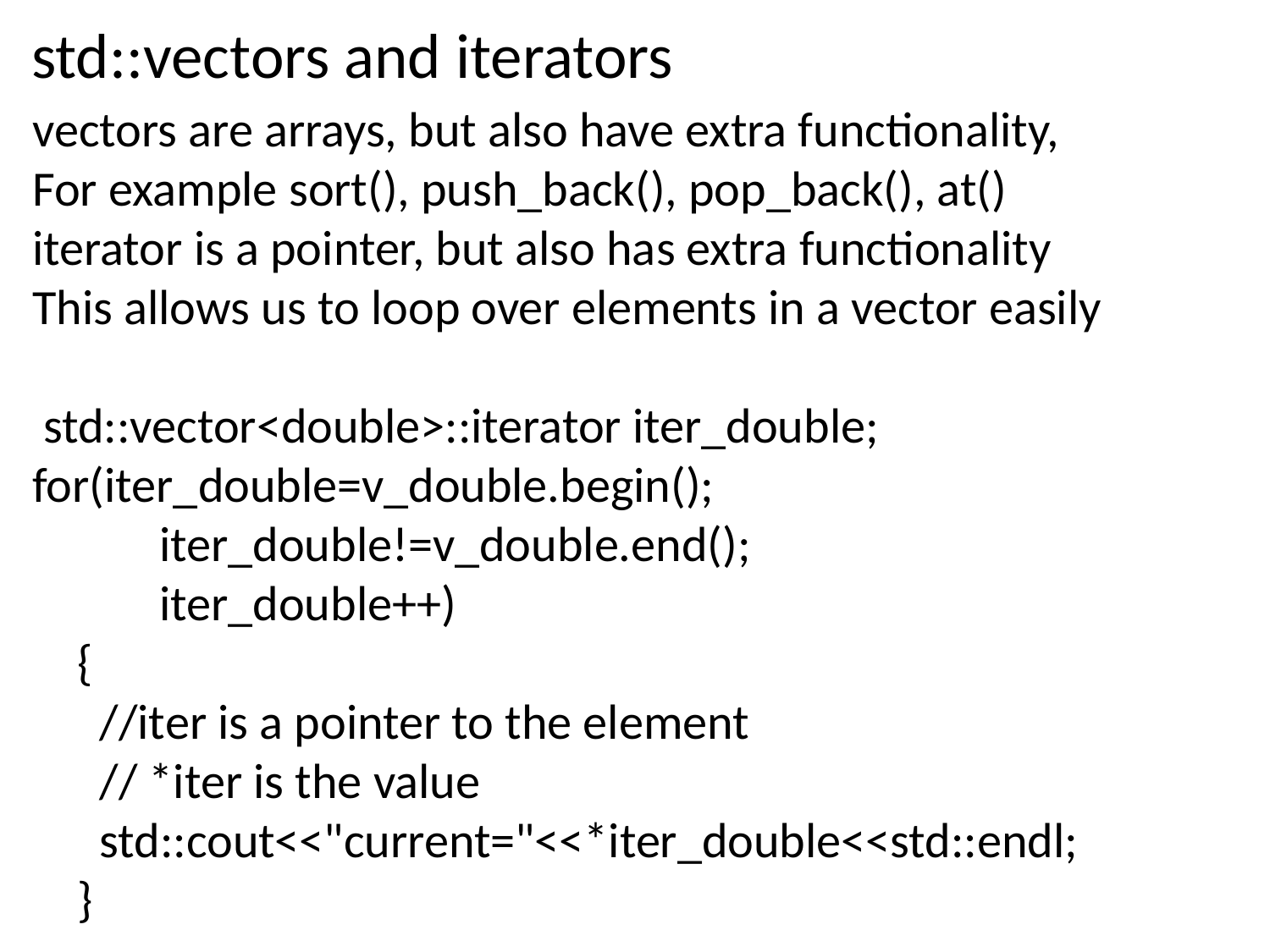

# std::vectors and iterators
vectors are arrays, but also have extra functionality,
For example sort(), push_back(), pop_back(), at()
iterator is a pointer, but also has extra functionality
This allows us to loop over elements in a vector easily

 std::vector<double>::iterator iter_double;
for(iter_double=v_double.begin();
	iter_double!=v_double.end();
	iter_double++)
    {
      //iter is a pointer to the element
      // *iter is the value
      std::cout<<"current="<<*iter_double<<std::endl;
    }